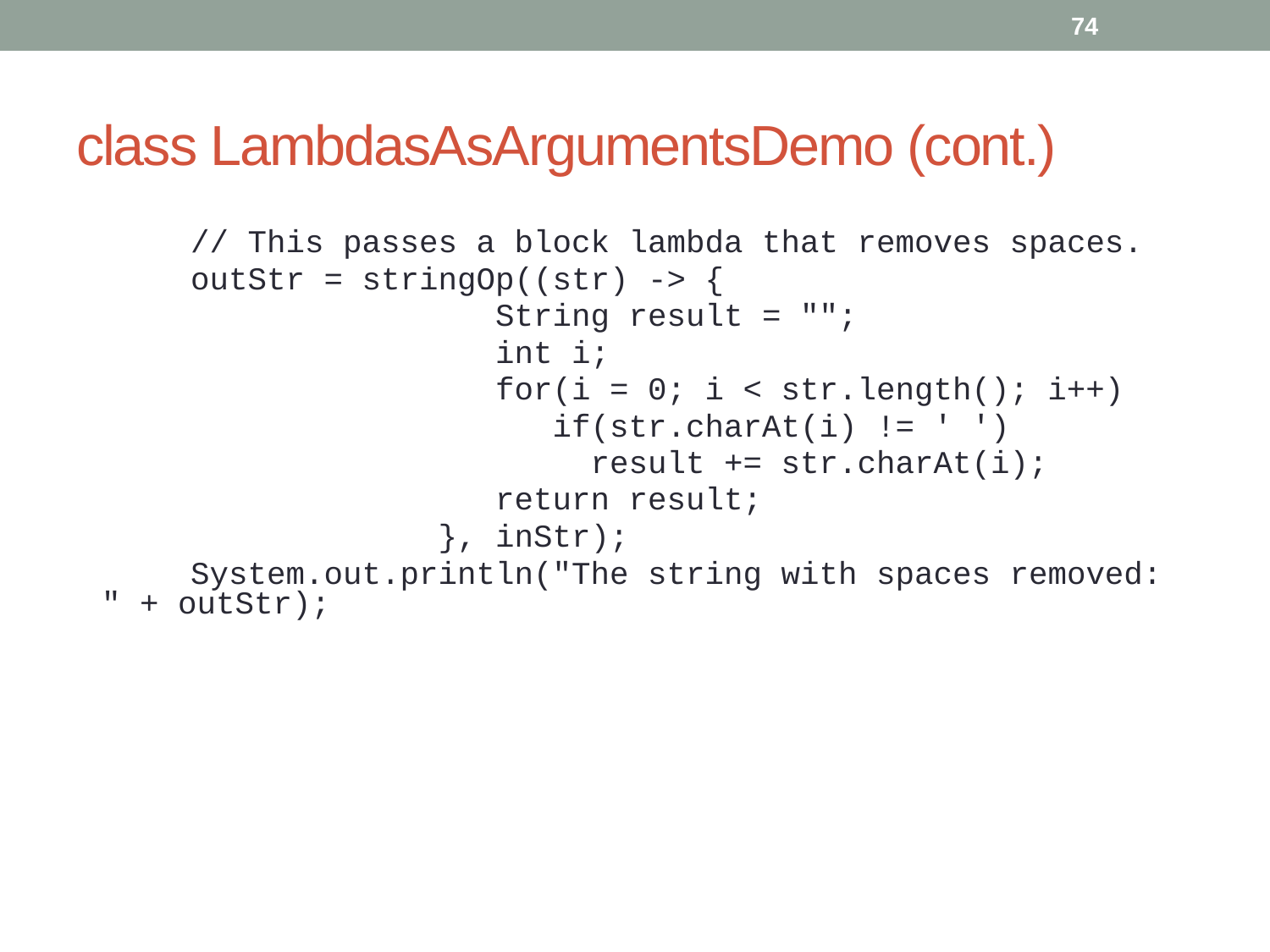

74
# class LambdasAsArgumentsDemo (cont.)
      // This passes a block lambda that removes spaces.
      outStr = stringOp((str) -> {
                      String result = "";
                      int i;
                      for(i = 0; i < str.length(); i++)
                         if(str.charAt(i) != ' ')
                           result += str.charAt(i);
                      return result;
                   }, inStr);
      System.out.println("The string with spaces removed: " + outStr);